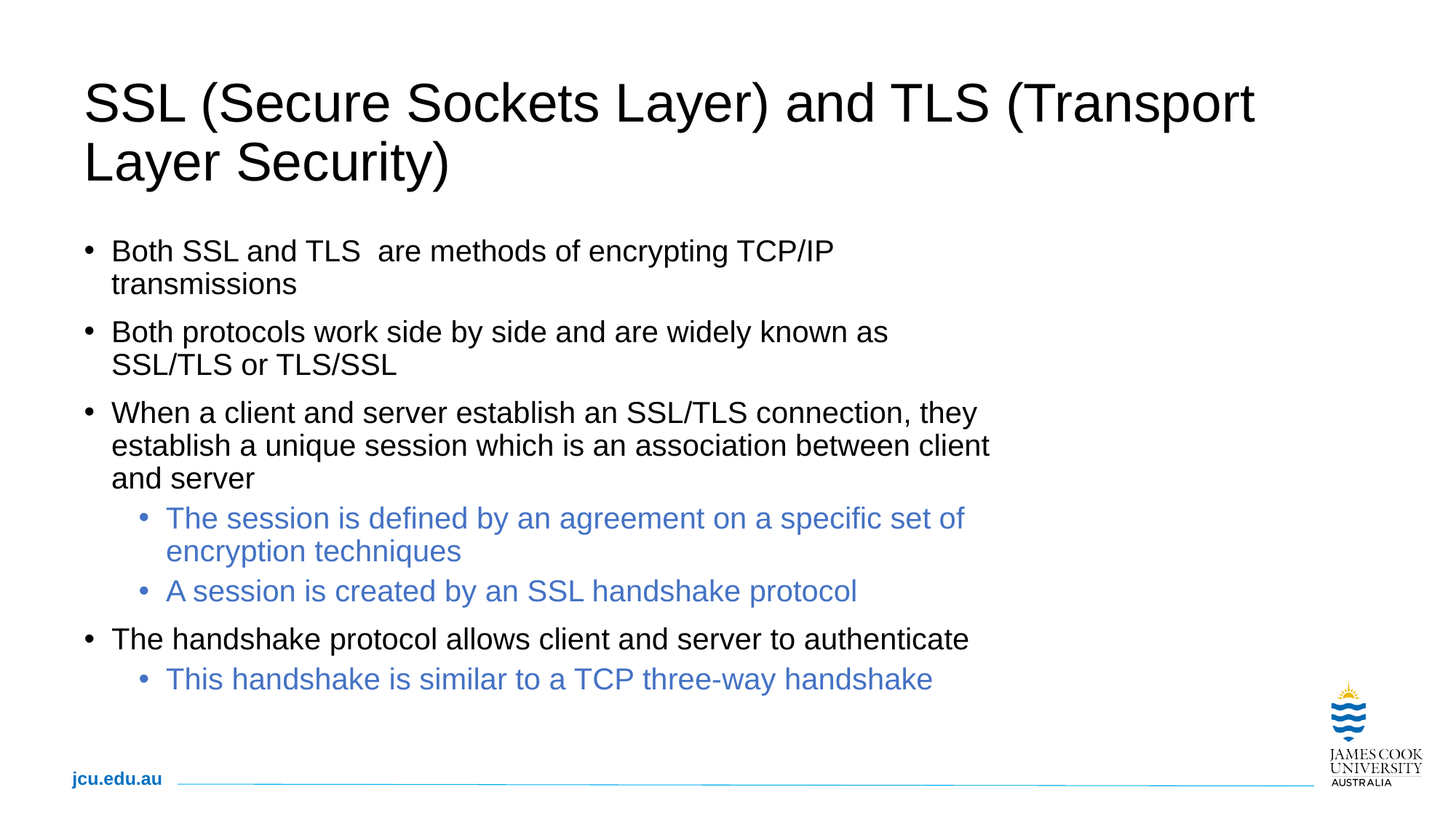

# SSL (Secure Sockets Layer) and TLS (Transport Layer Security)
Both SSL and TLS  are methods of encrypting TCP/IP transmissions
Both protocols work side by side and are widely known as SSL/TLS or TLS/SSL
When a client and server establish an SSL/TLS connection, they establish a unique session which is an association between client and server
The session is defined by an agreement on a specific set of encryption techniques
A session is created by an SSL handshake protocol
The handshake protocol allows client and server to authenticate
This handshake is similar to a TCP three-way handshake